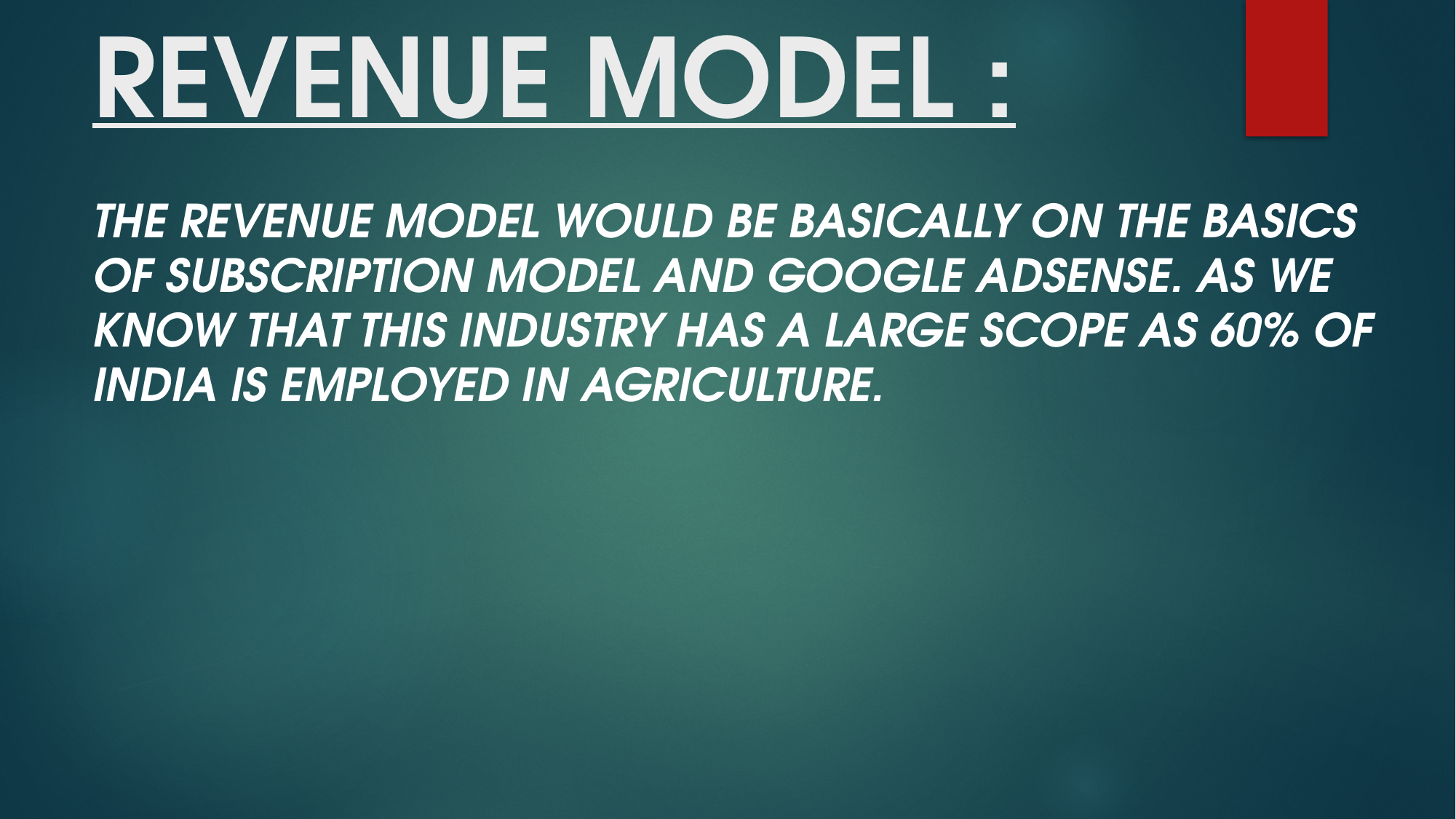

# REVENUE MODEL :
The Revenue Model would be basically on the basics of subscription model and Google Adsense. As we Know that this industry has a large scope as 60% of INDIA is employed in Agriculture.